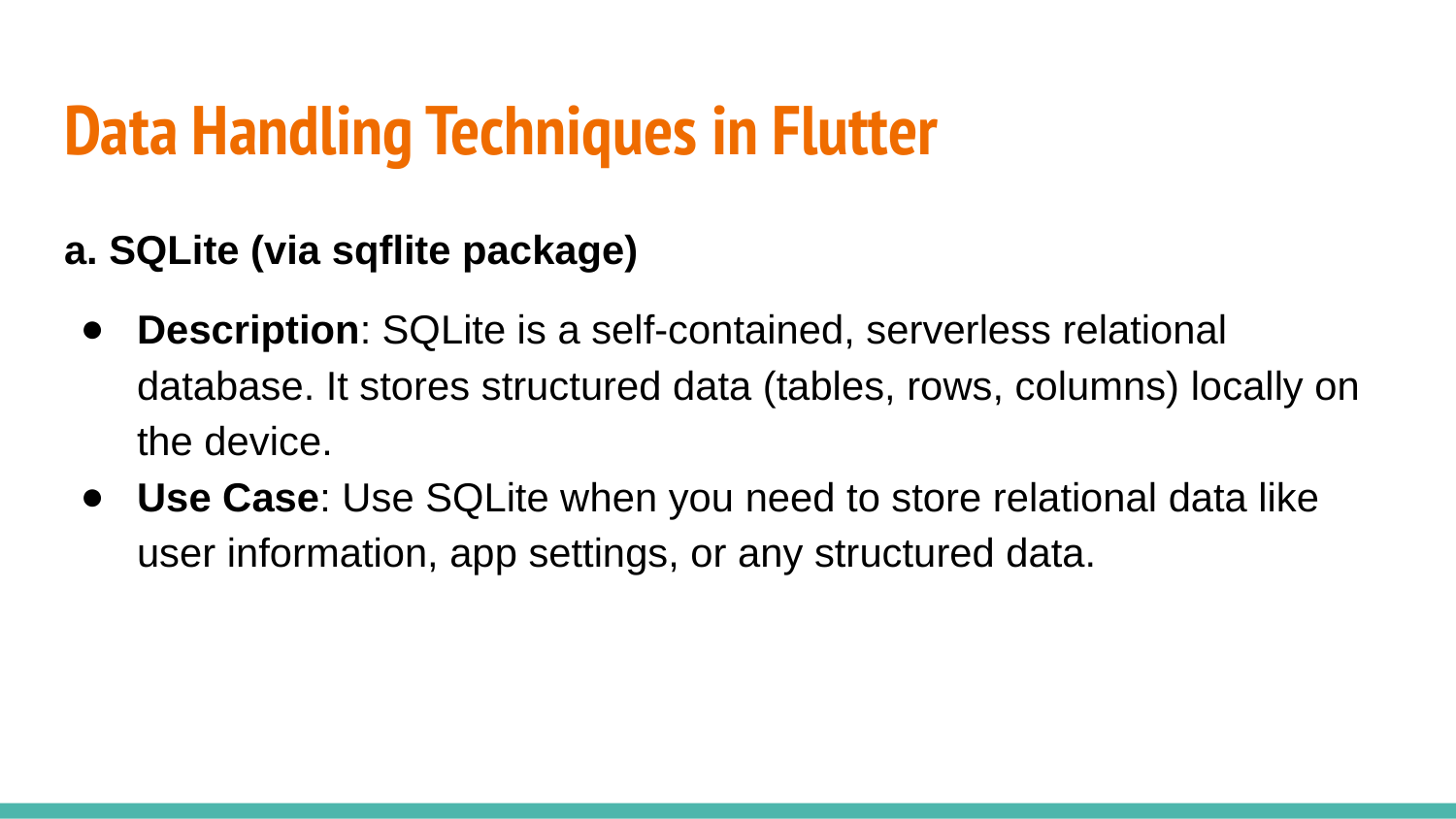

# Data Handling Techniques in Flutter

a. SQLite (via sqflite package)
Description: SQLite is a self-contained, serverless relational database. It stores structured data (tables, rows, columns) locally on the device.
Use Case: Use SQLite when you need to store relational data like user information, app settings, or any structured data.